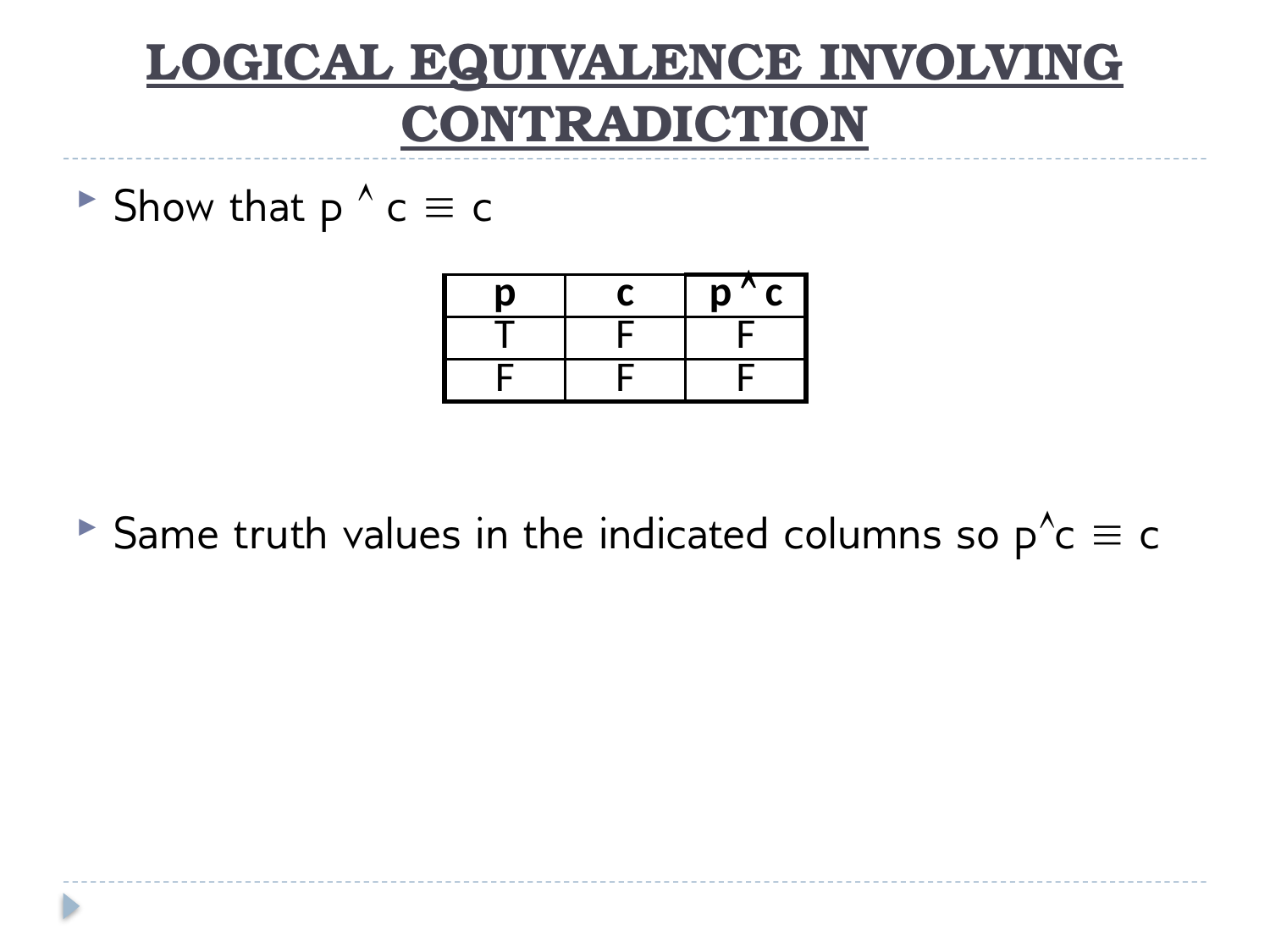

# LOGICAL EQUIVALENCE INVOLVING CONTRADICTION
Show that p ∧ c ≡ c

Same truth values in the indicated columns so p∧c ≡ c

| p | c | p ∧ c |
| --- | --- | --- |
| T | F | F |
| F | F | F |